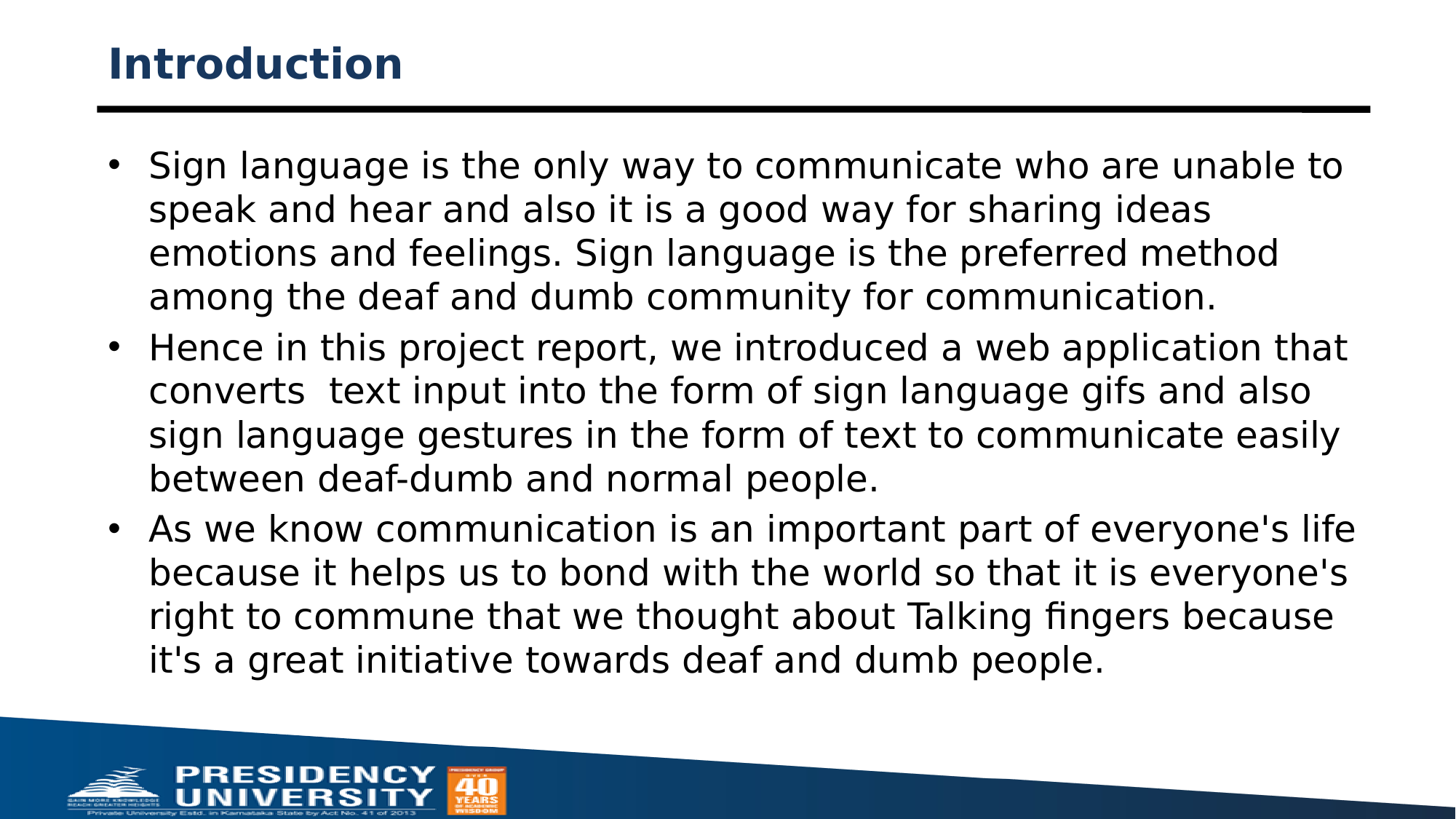

# Introduction
Sign language is the only way to communicate who are unable to speak and hear and also it is a good way for sharing ideas emotions and feelings. Sign language is the preferred method among the deaf and dumb community for communication.
Hence in this project report, we introduced a web application that converts  text input into the form of sign language gifs and also sign language gestures in the form of text to communicate easily between deaf-dumb and normal people.
As we know communication is an important part of everyone's life because it helps us to bond with the world so that it is everyone's right to commune that we thought about Talking fingers because it's a great initiative towards deaf and dumb people.